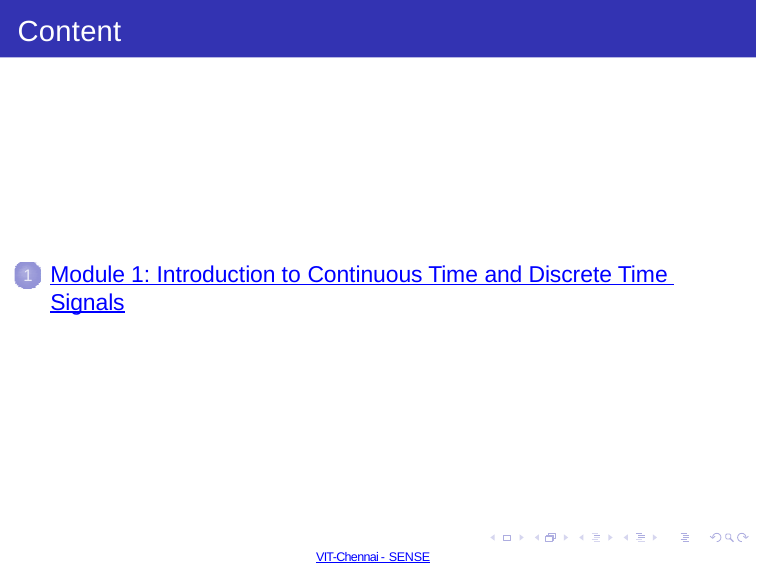

Contents
Module 1: Introduction to Continuous Time and Discrete Time Signals
1

Dr Sathiya Narayanan S
Winter 2021-2022 Semester 4 / 50
VIT-Chennai - SENSE